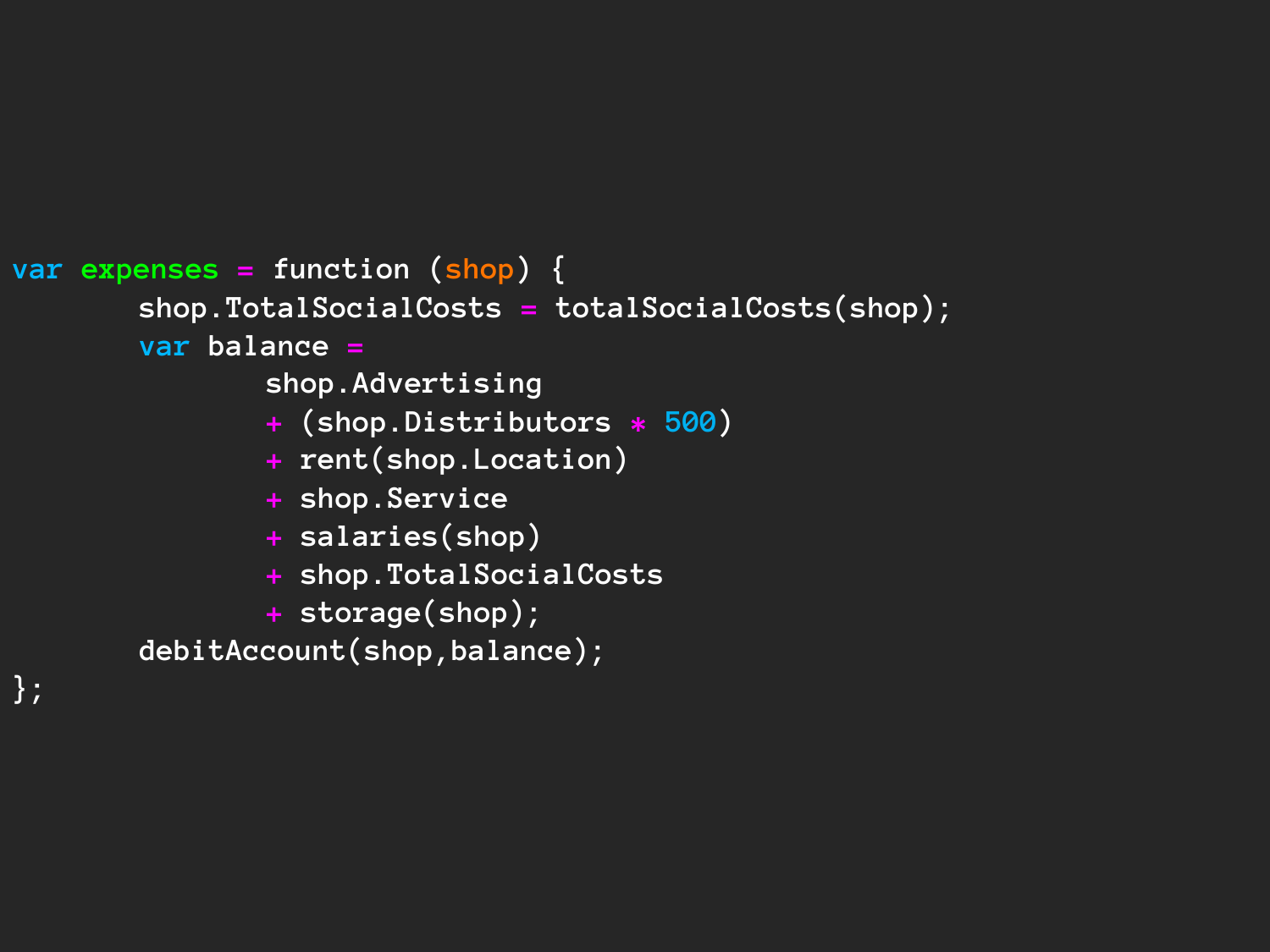

# var expenses = function (shop) { shop.TotalSocialCosts = totalSocialCosts(shop); var balance = shop.Advertising + (shop.Distributors * 500) + rent(shop.Location) + shop.Service + salaries(shop) + shop.TotalSocialCosts + storage(shop); debitAccount(shop,balance); };